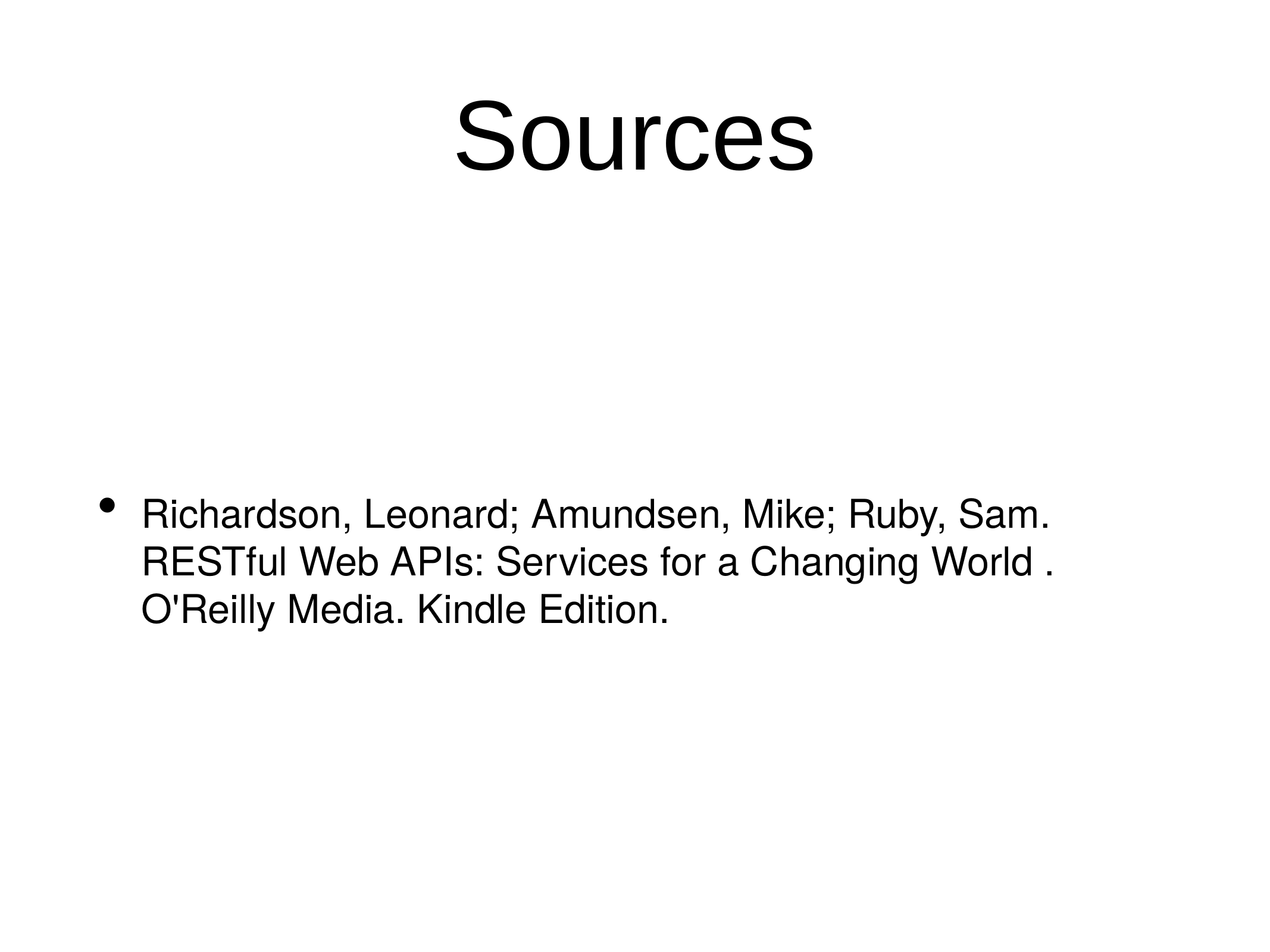

# Sources
Richardson, Leonard; Amundsen, Mike; Ruby, Sam. RESTful Web APIs: Services for a Changing World . O'Reilly Media. Kindle Edition.